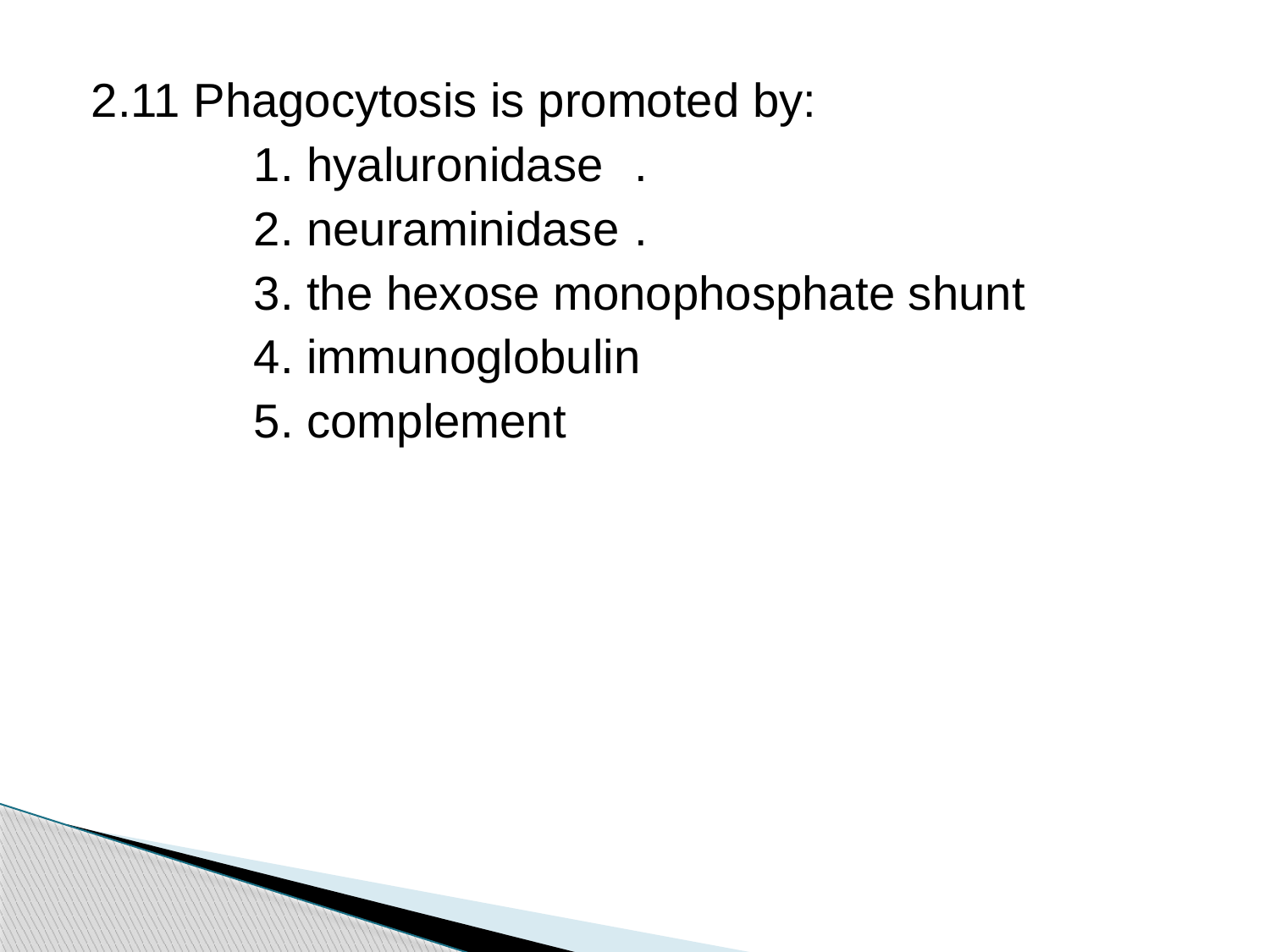

2.11 Phagocytosis is promoted by:
		1. hyaluronidase	.
		2. neuraminidase	.
		3. the hexose monophosphate shunt
		4. immunoglobulin
		5. complement